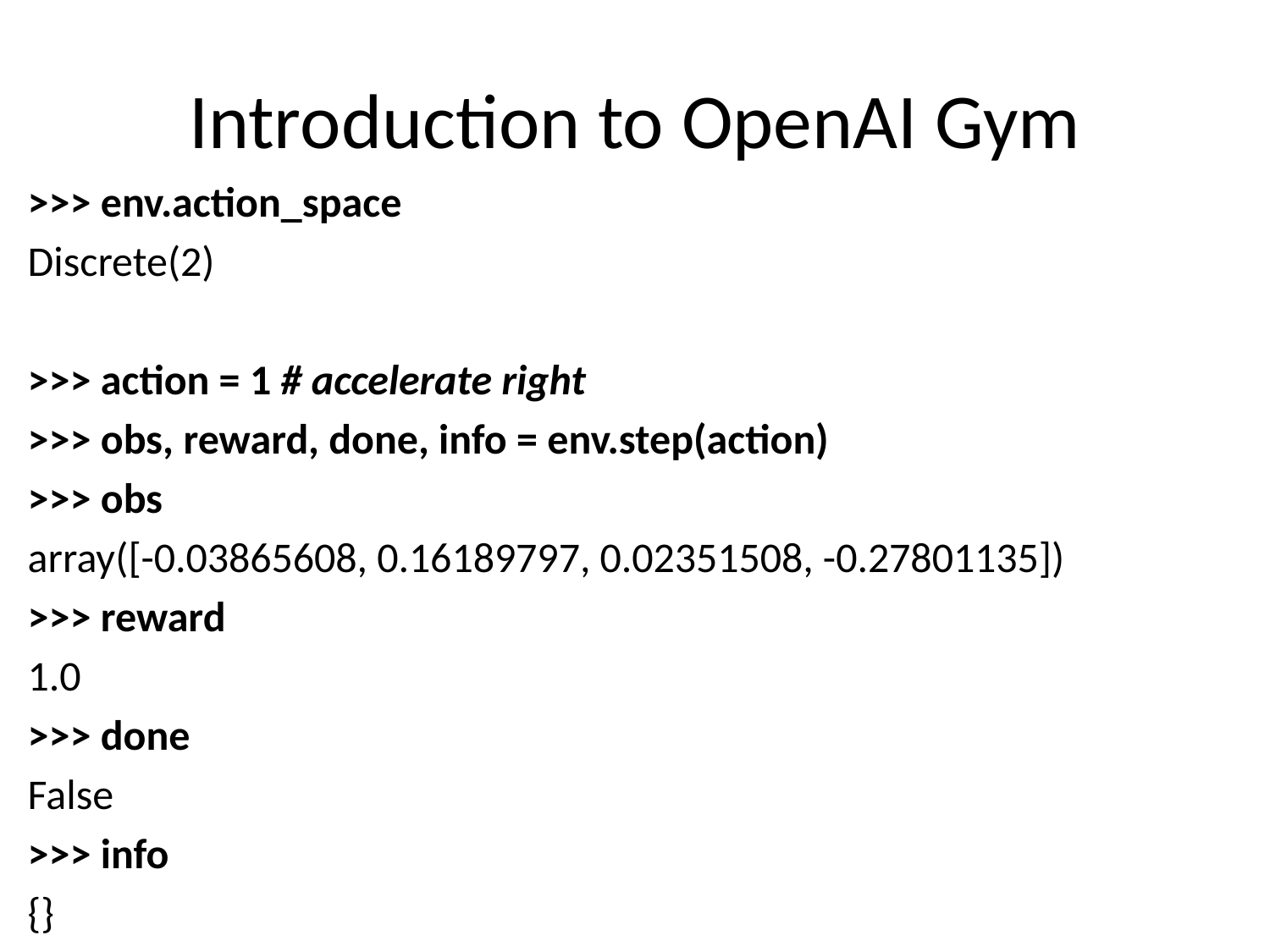

# Introduction to OpenAI Gym
>>> env.action_space
Discrete(2)

>>> action = 1 # accelerate right
>>> obs, reward, done, info = env.step(action)
>>> obs
array([-0.03865608, 0.16189797, 0.02351508, -0.27801135])
>>> reward
1.0
>>> done
False
>>> info
{}